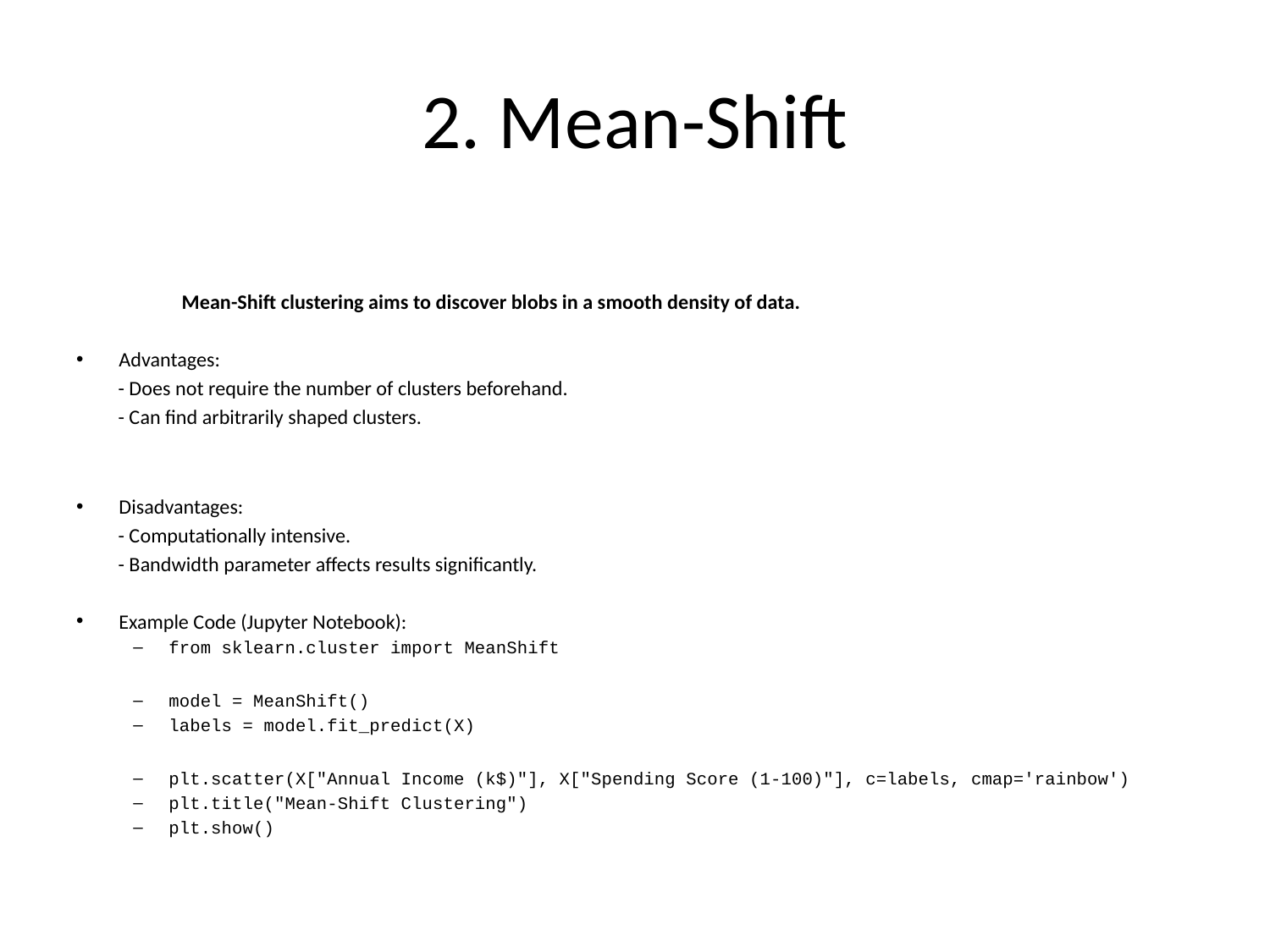

# 2. Mean-Shift

	Mean-Shift clustering aims to discover blobs in a smooth density of data.

Advantages:
         - Does not require the number of clusters beforehand.
         - Can find arbitrarily shaped clusters.

Disadvantages:
         - Computationally intensive.
         - Bandwidth parameter affects results significantly.

Example Code (Jupyter Notebook):
from sklearn.cluster import MeanShift

model = MeanShift()
labels = model.fit_predict(X)

plt.scatter(X["Annual Income (k$)"], X["Spending Score (1-100)"], c=labels, cmap='rainbow')
plt.title("Mean-Shift Clustering")
plt.show()